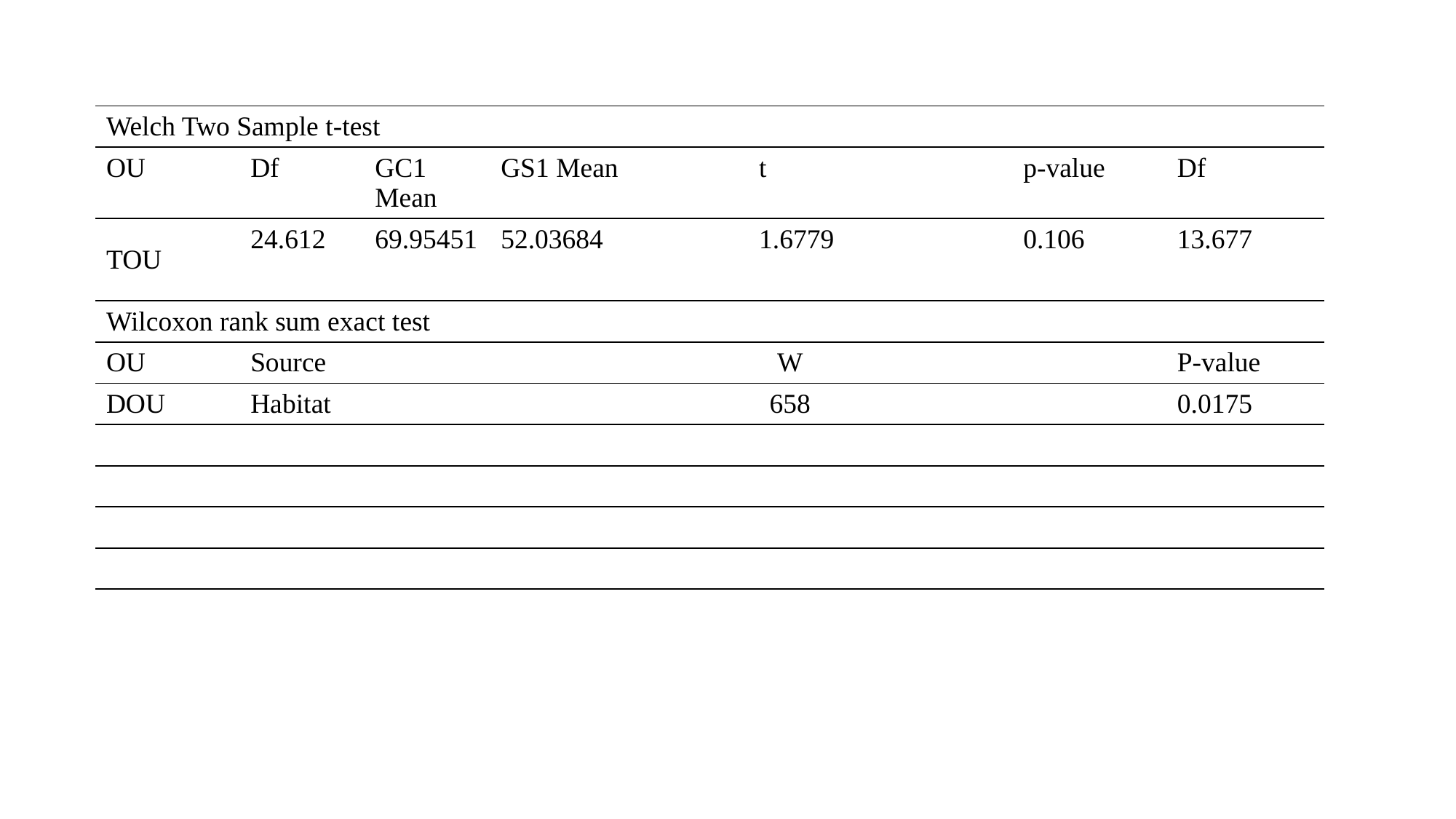

| Welch Two Sample t-test |  |  |  |  |  |  |  |
| --- | --- | --- | --- | --- | --- | --- | --- |
| OU | Df | GC1 Mean |  | GS1 Mean | t | p-value | Df |
| TOU | 24.612 | 69.95451 |  | 52.03684 | 1.6779 | 0.106 | 13.677 |
|  |  |  |  |  |  |  |  |
| Wilcoxon rank sum exact test |  |  |  |  |  |  |  |
| OU | Source |  | W |  |  |  | P-value |
| DOU | Habitat |  | 658 |  |  |  | 0.0175 |
|  |  |  |  |  |  |  |  |
|  |  |  |  |  |  |  |  |
|  |  |  |  |  |  |  |  |
|  |  |  |  |  |  |  |  |